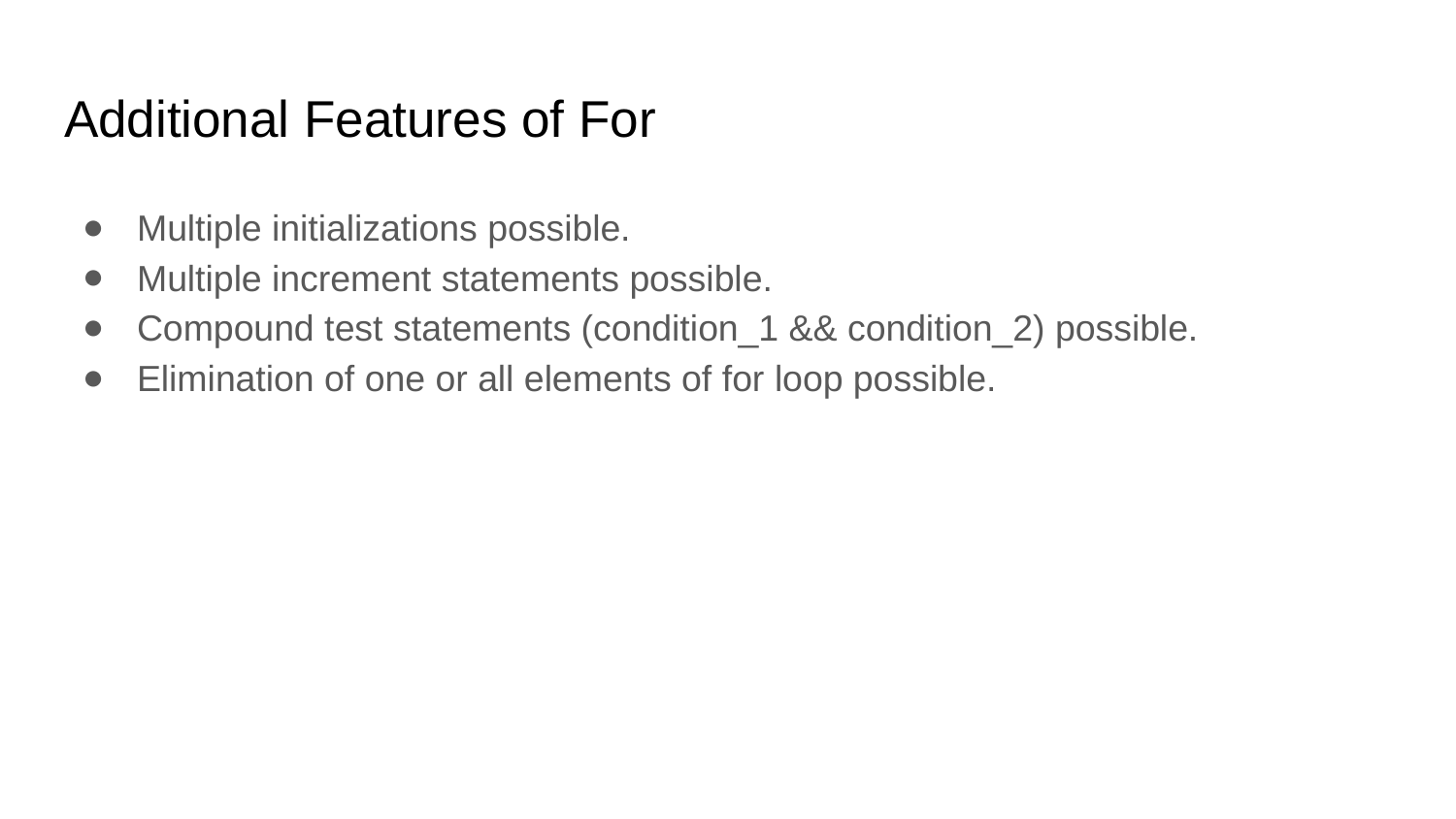

# Additional Features of For
Multiple initializations possible.
Multiple increment statements possible.
Compound test statements (condition_1 && condition_2) possible.
Elimination of one or all elements of for loop possible.